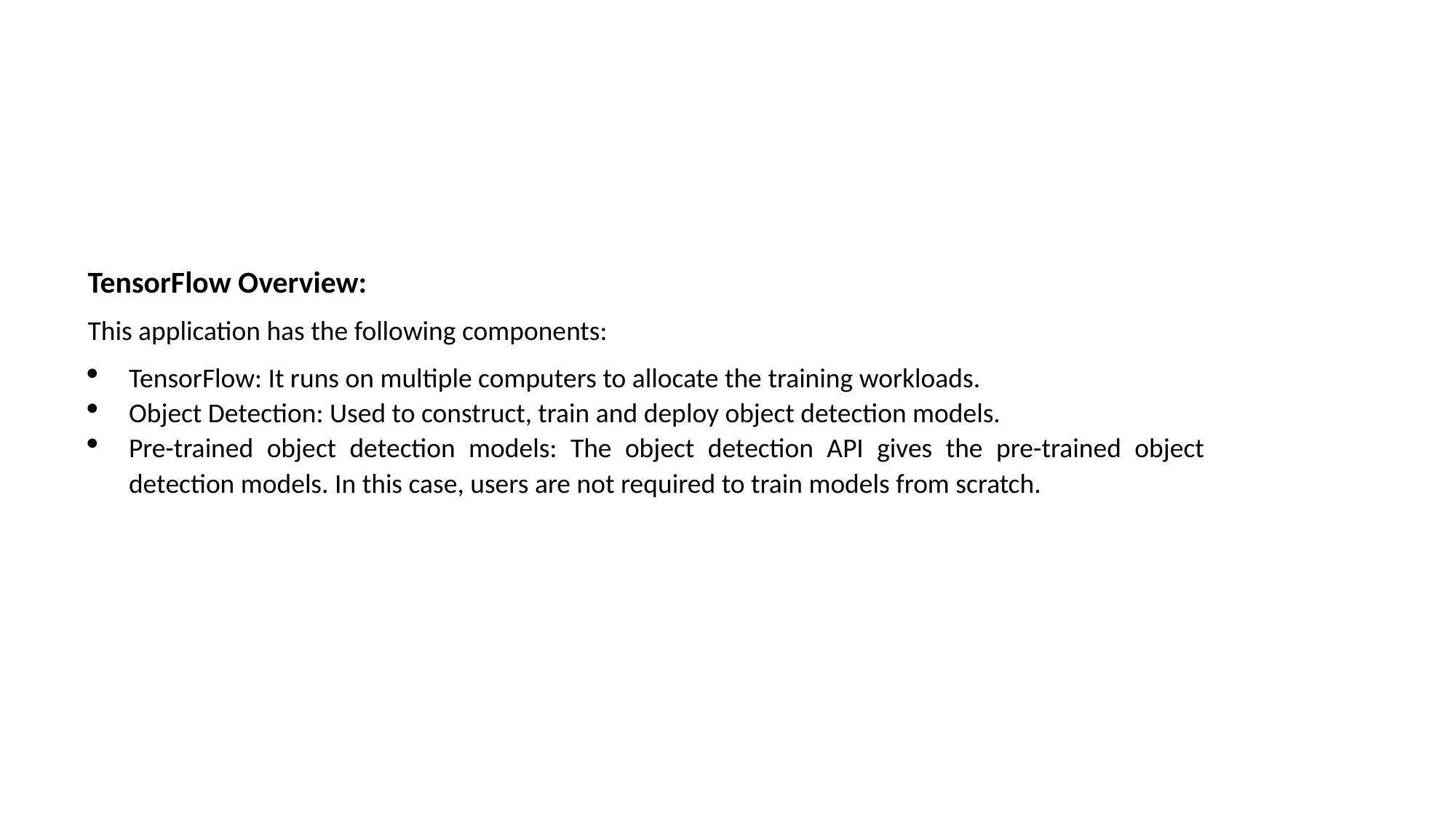

TensorFlow Overview:
This application has the following components:
TensorFlow: It runs on multiple computers to allocate the training workloads.
Object Detection: Used to construct, train and deploy object detection models.
Pre-trained object detection models: The object detection API gives the pre-trained object detection models. In this case, users are not required to train models from scratch.